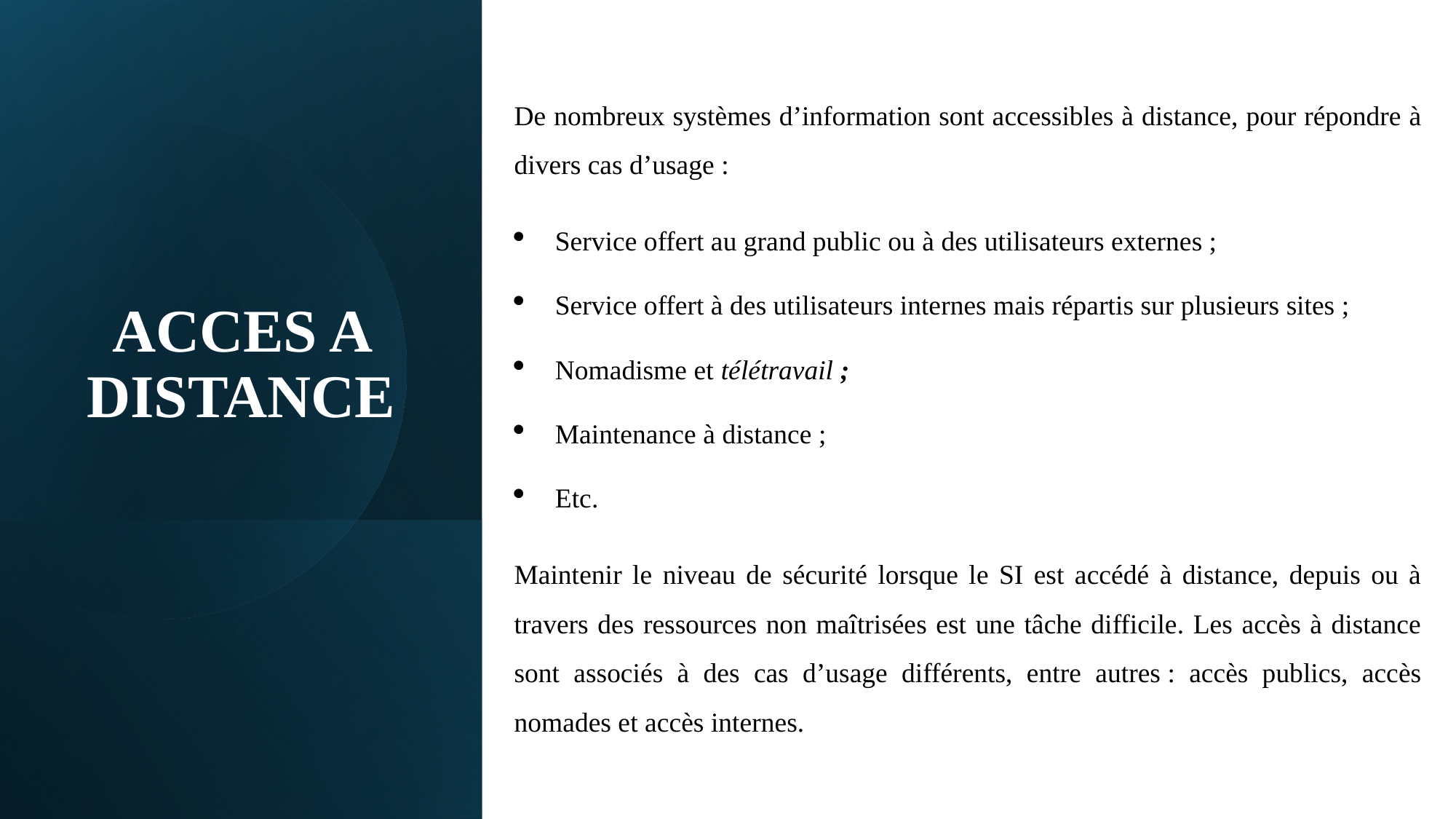

De nombreux systèmes d’information sont accessibles à distance, pour répondre à divers cas d’usage :
Service offert au grand public ou à des utilisateurs externes ;
Service offert à des utilisateurs internes mais répartis sur plusieurs sites ;
Nomadisme et télétravail ;
Maintenance à distance ;
Etc.
Maintenir le niveau de sécurité lorsque le SI est accédé à distance, depuis ou à travers des ressources non maîtrisées est une tâche difficile. Les accès à distance sont associés à des cas d’usage différents, entre autres : accès publics, accès nomades et accès internes.

# ACCES A DISTANCE